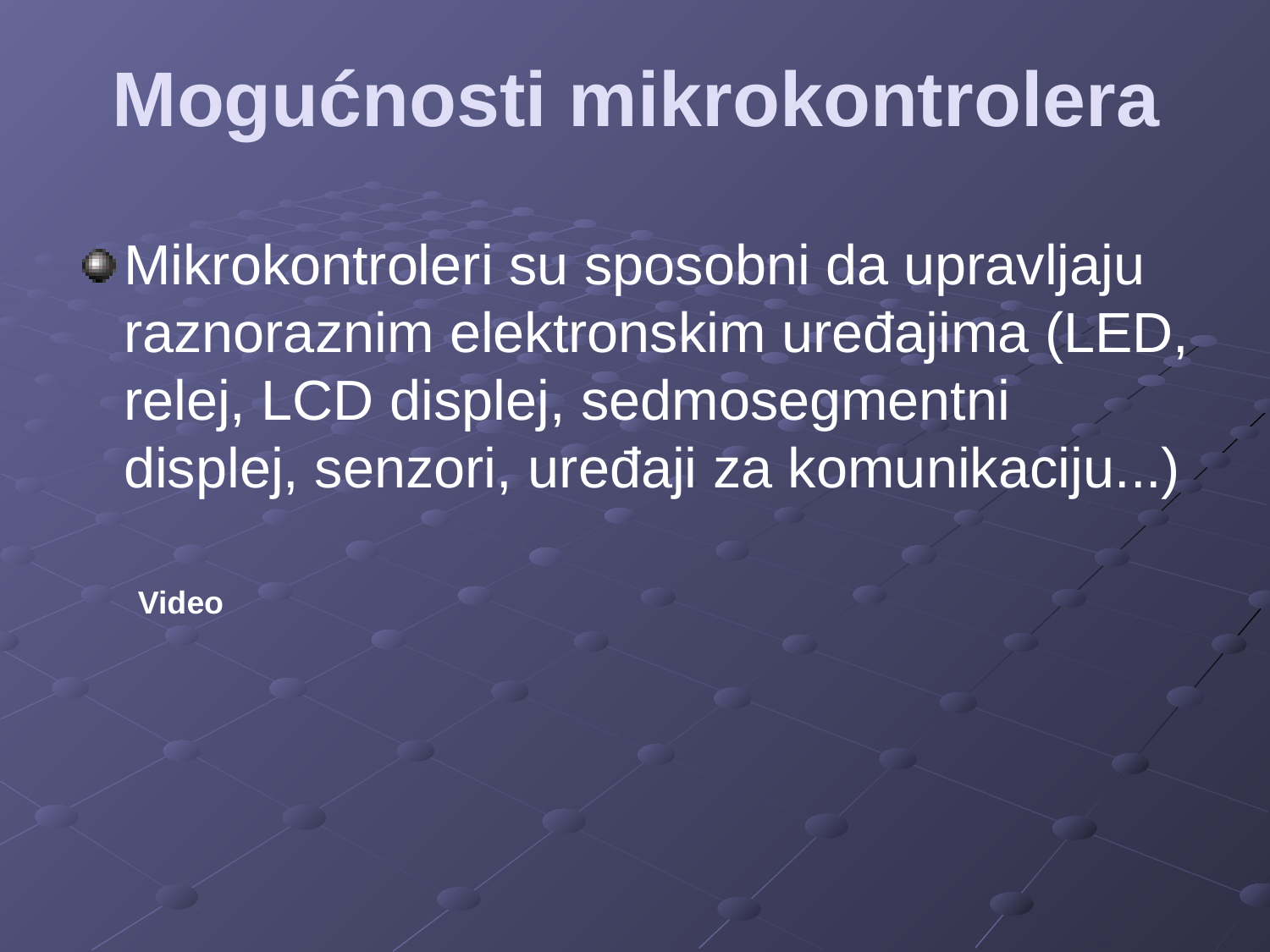

# Mogućnosti mikrokontrolera
Mikrokontroleri su sposobni da upravljaju raznoraznim elektronskim uređajima (LED, relej, LCD displej, sedmosegmentni displej, senzori, uređaji za komunikaciju...)
Video